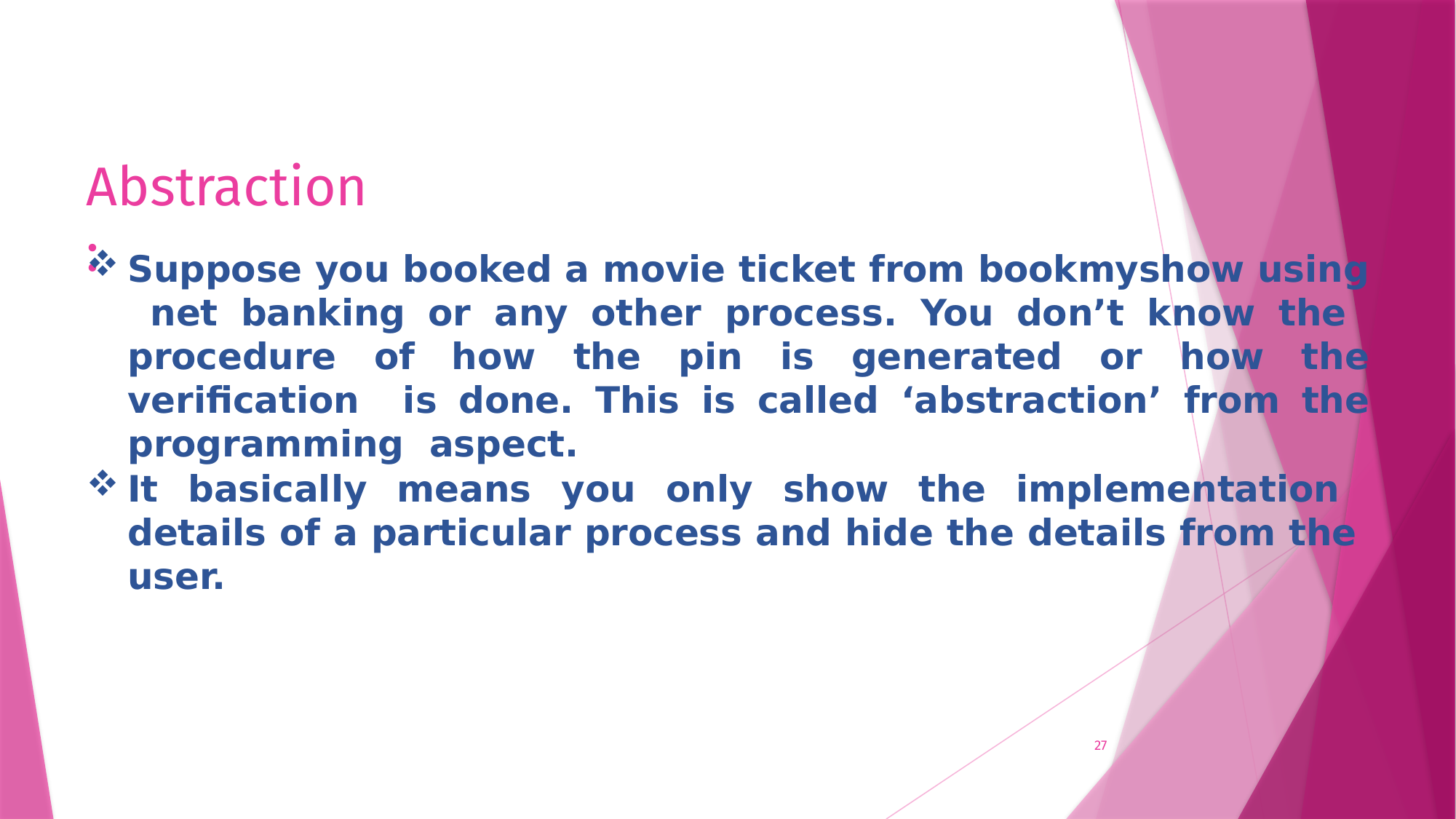

# Abstraction:
Suppose you booked a movie ticket from bookmyshow using  net banking or any other process. You don’t know the  procedure of how the pin is generated or how the verification  is done. This is called ‘abstraction’ from the programming  aspect.
It basically means you only show the implementation  details of a particular process and hide the details from the  user.
27